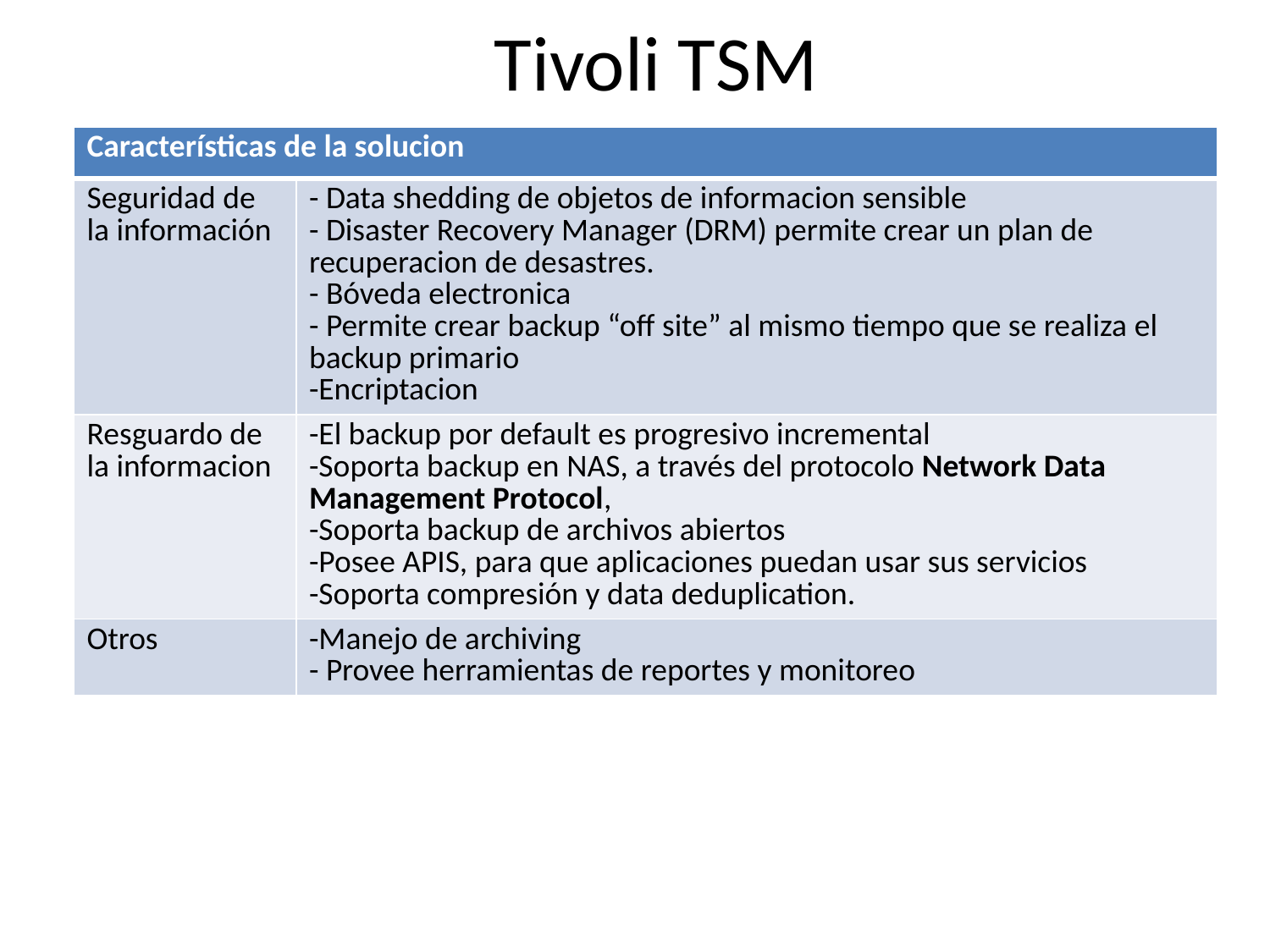

# Tivoli TSM
| Características de la solucion |  |
| --- | --- |
| Seguridad de la información | - Data shedding de objetos de informacion sensible - Disaster Recovery Manager (DRM) permite crear un plan de recuperacion de desastres. - Bóveda electronica - Permite crear backup “off site” al mismo tiempo que se realiza el backup primario -Encriptacion |
| Resguardo de la informacion | -El backup por default es progresivo incremental -Soporta backup en NAS, a través del protocolo Network Data Management Protocol, -Soporta backup de archivos abiertos -Posee APIS, para que aplicaciones puedan usar sus servicios -Soporta compresión y data deduplication. |
| Otros | -Manejo de archiving - Provee herramientas de reportes y monitoreo |